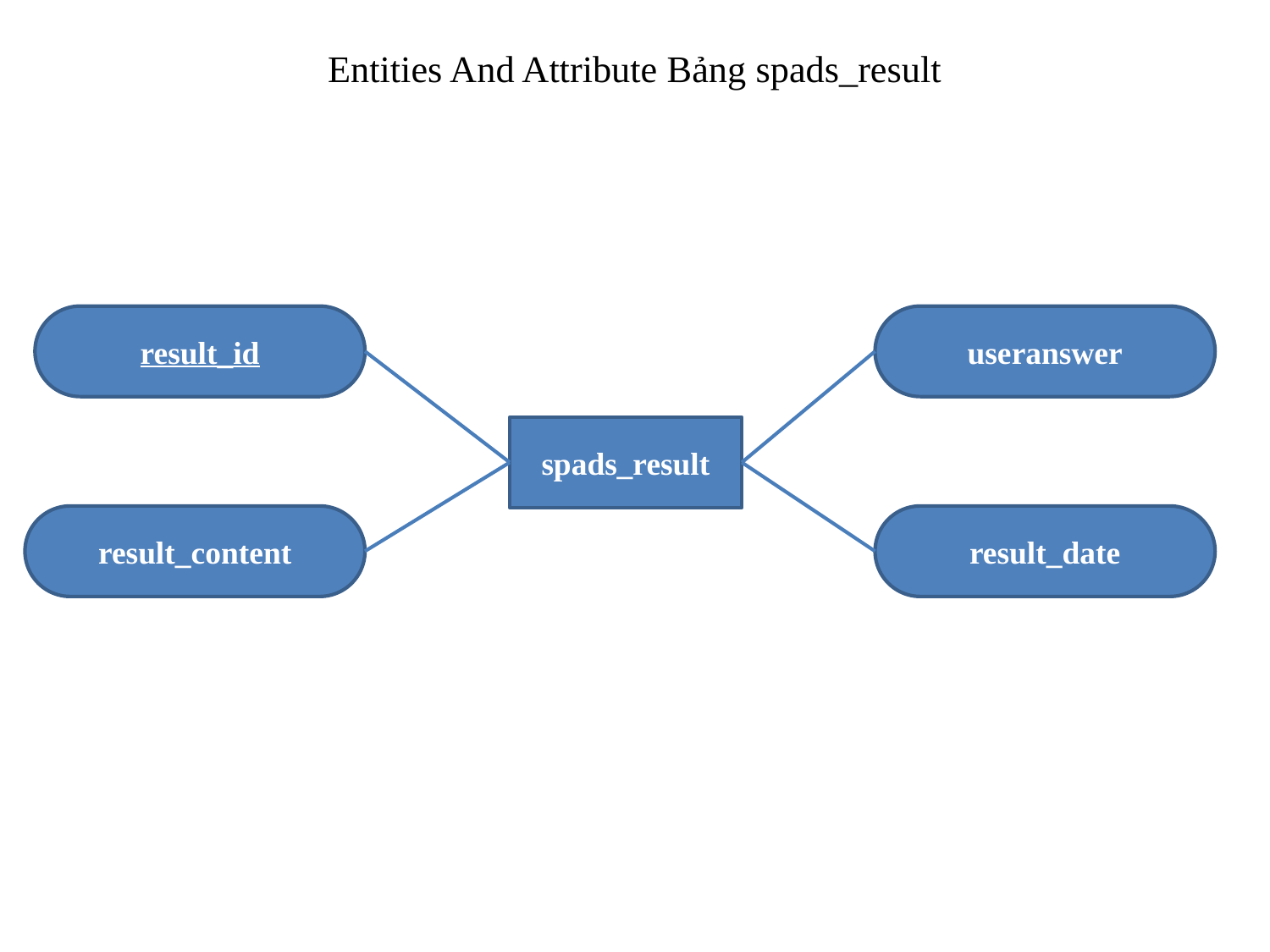

# Entities And Attribute Bảng spads_result
result_id
useranswer
spads_result
result_content
result_date